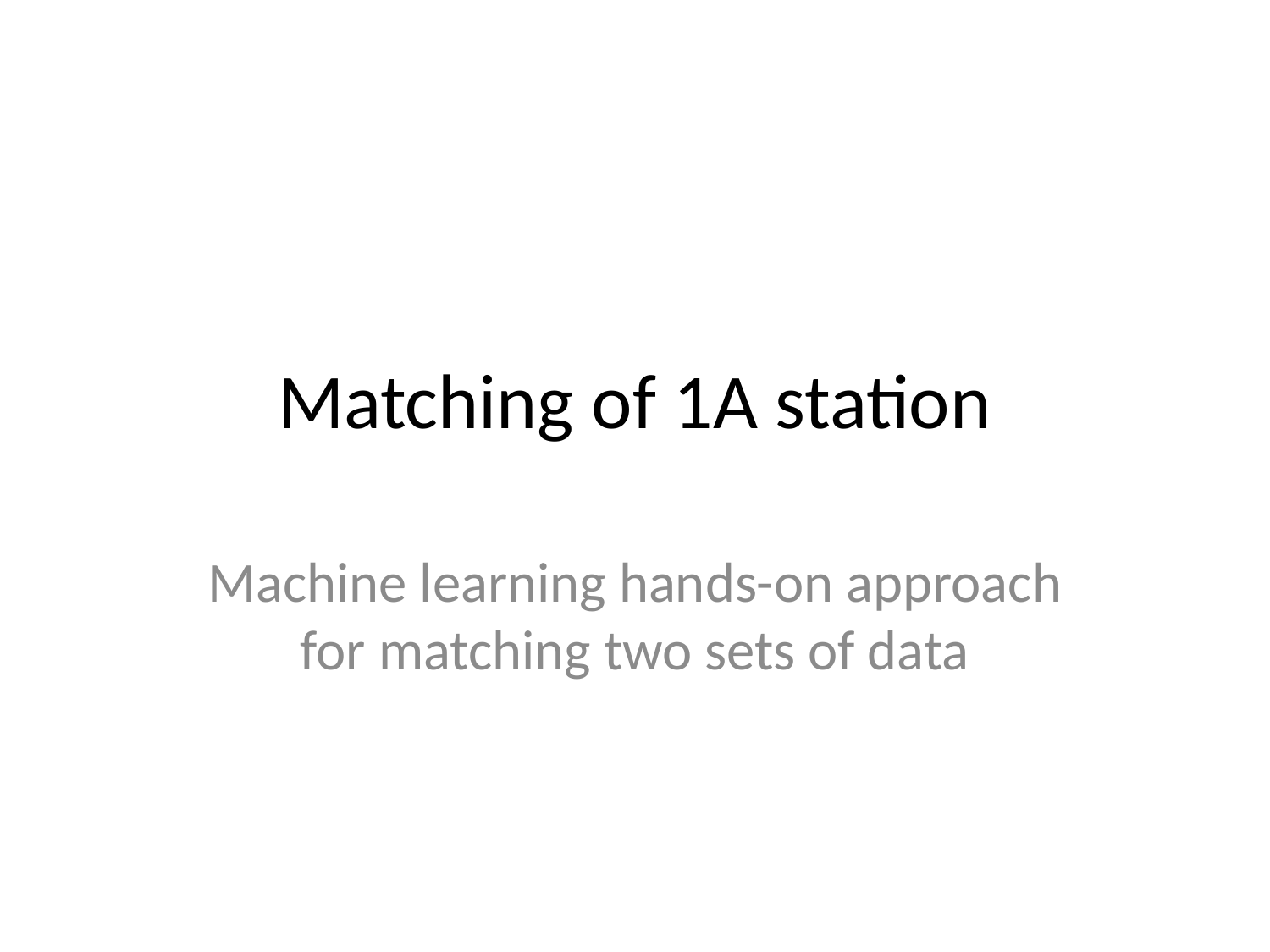

# Matching of 1A station
Machine learning hands-on approach for matching two sets of data